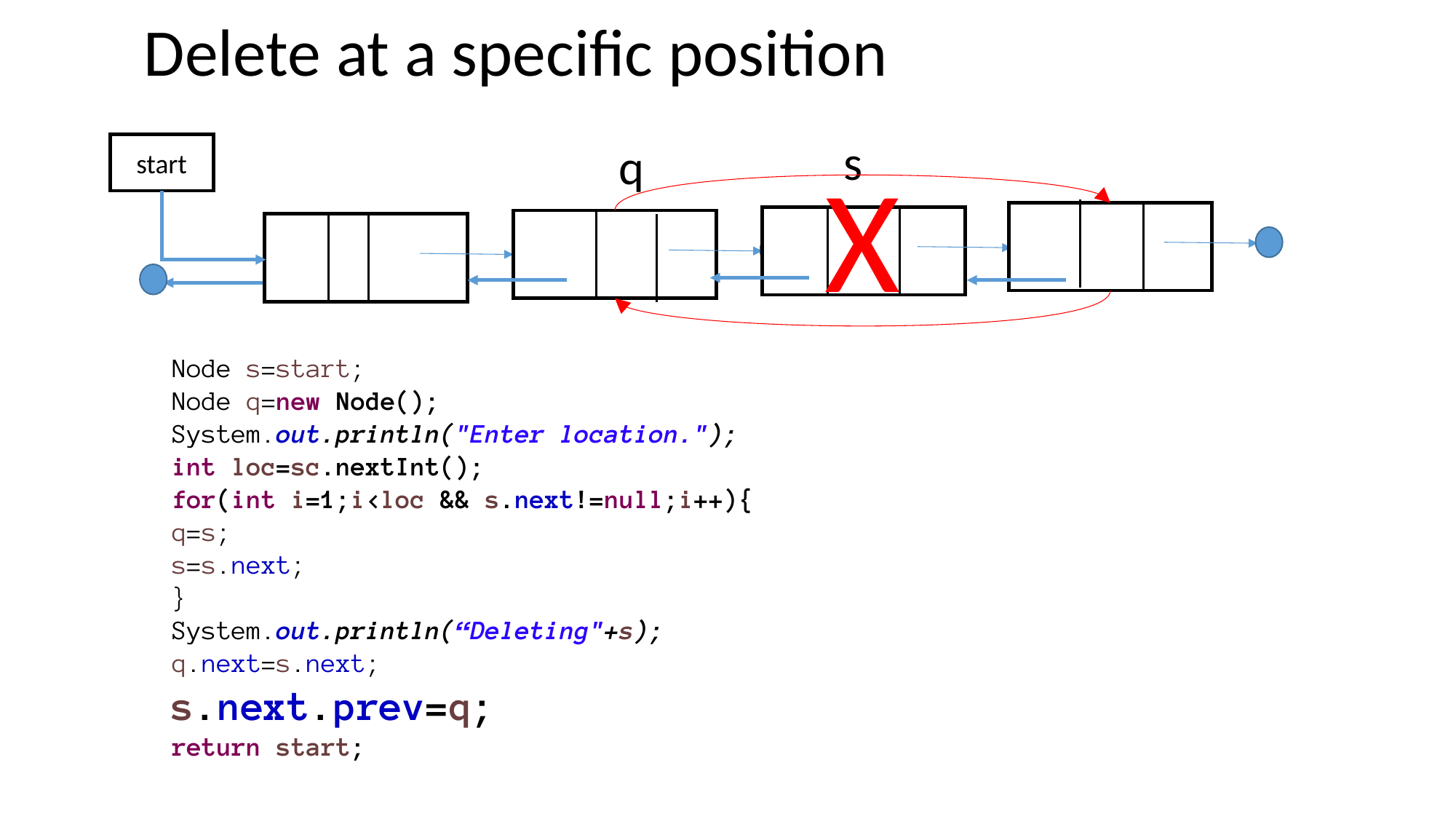

Delete at a specific position
s
start
q
X

Node s=start;
Node q=new Node();
System.out.println("Enter location.");
int loc=sc.nextInt();
for(int i=1;i<loc && s.next!=null;i++){
q=s;
s=s.next;
}
System.out.println(“Deleting"+s);
q.next=s.next;
s.next.prev=q;
return start;